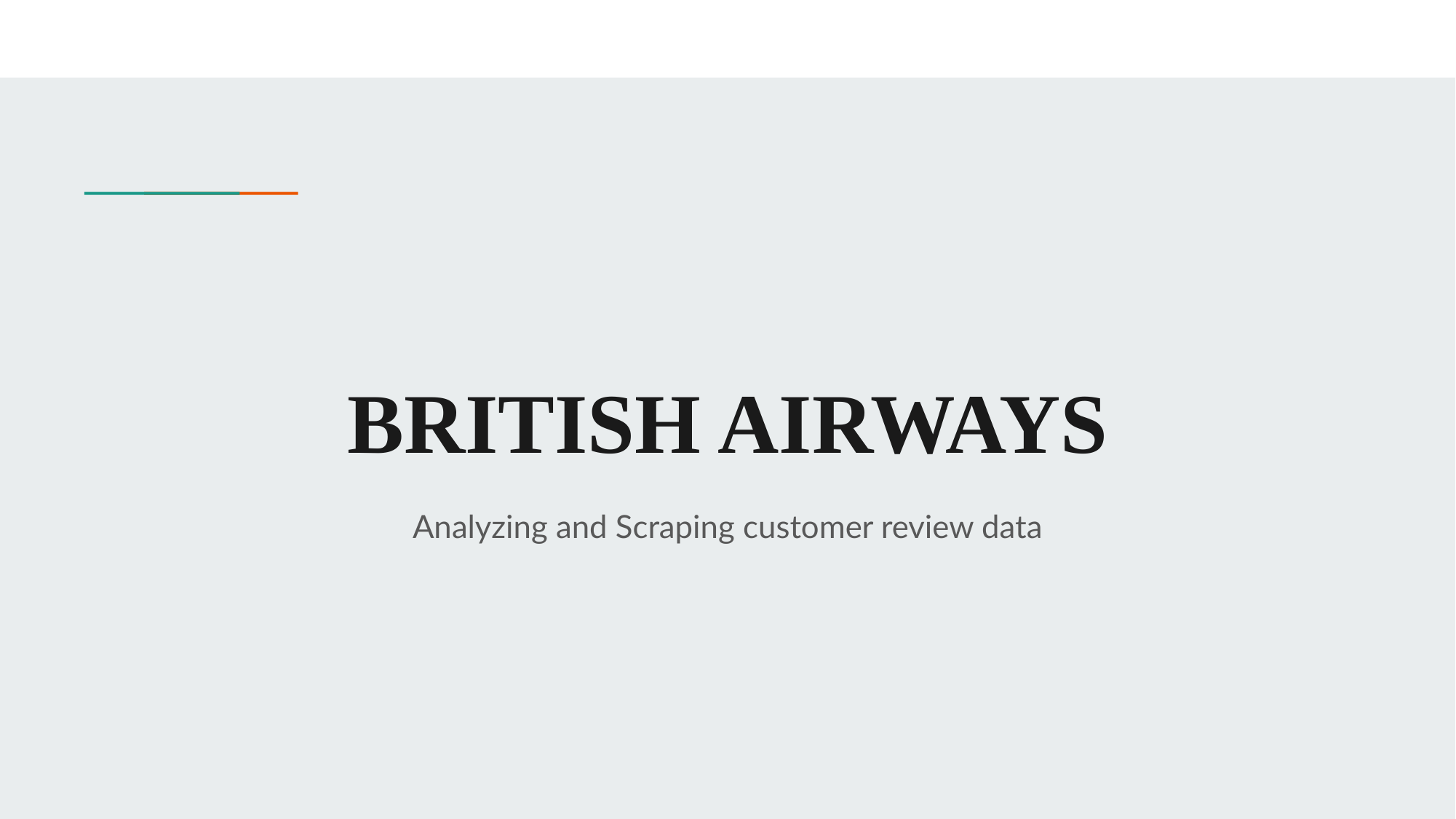

# BRITISH AIRWAYS
Analyzing and Scraping customer review data